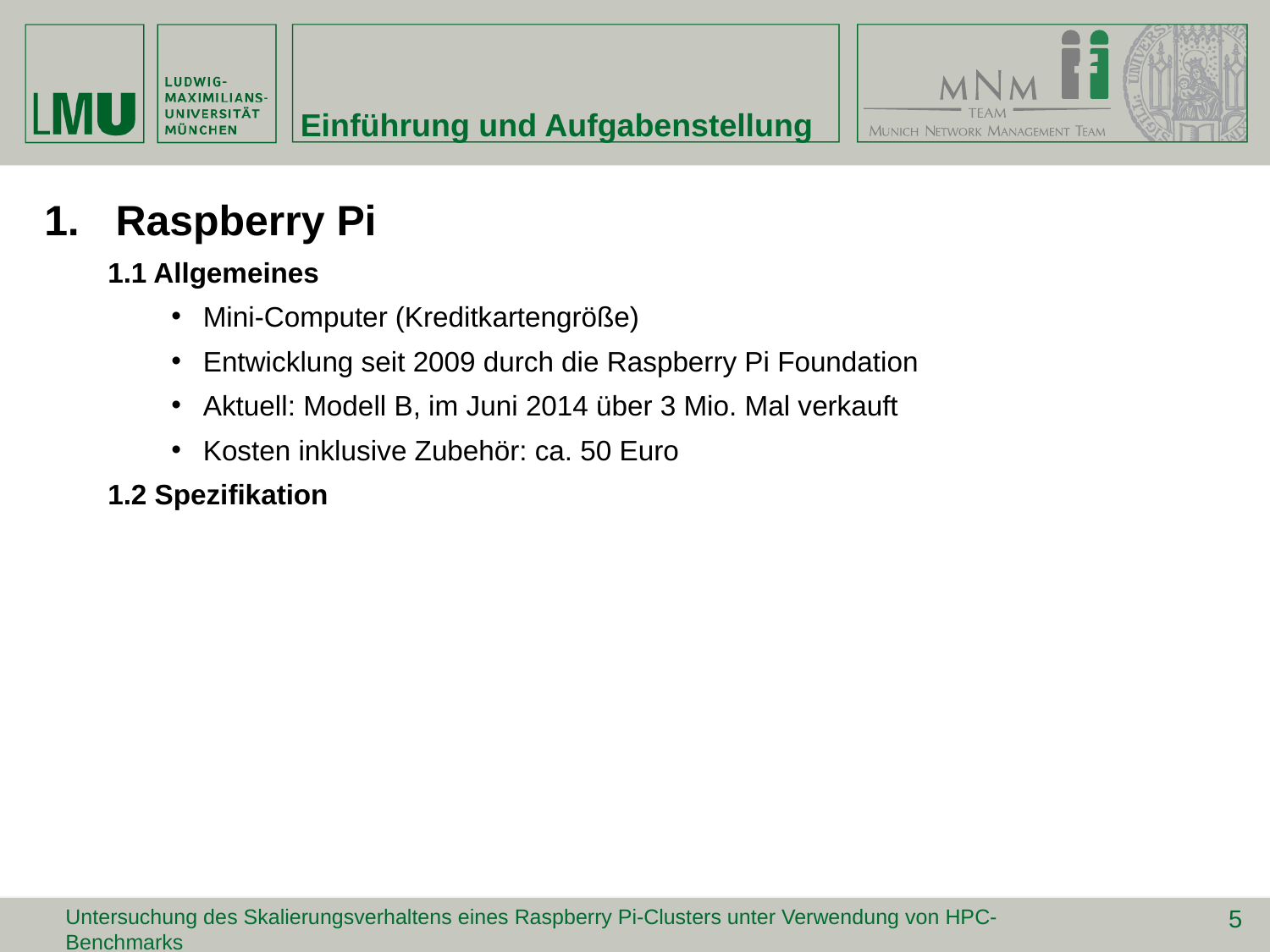

# Einführung und Aufgabenstellung
Raspberry Pi
1.1 Allgemeines
Mini-Computer (Kreditkartengröße)
Entwicklung seit 2009 durch die Raspberry Pi Foundation
Aktuell: Modell B, im Juni 2014 über 3 Mio. Mal verkauft
Kosten inklusive Zubehör: ca. 50 Euro
1.2 Spezifikation
Untersuchung des Skalierungsverhaltens eines Raspberry Pi-Clusters unter Verwendung von HPC-Benchmarks
5